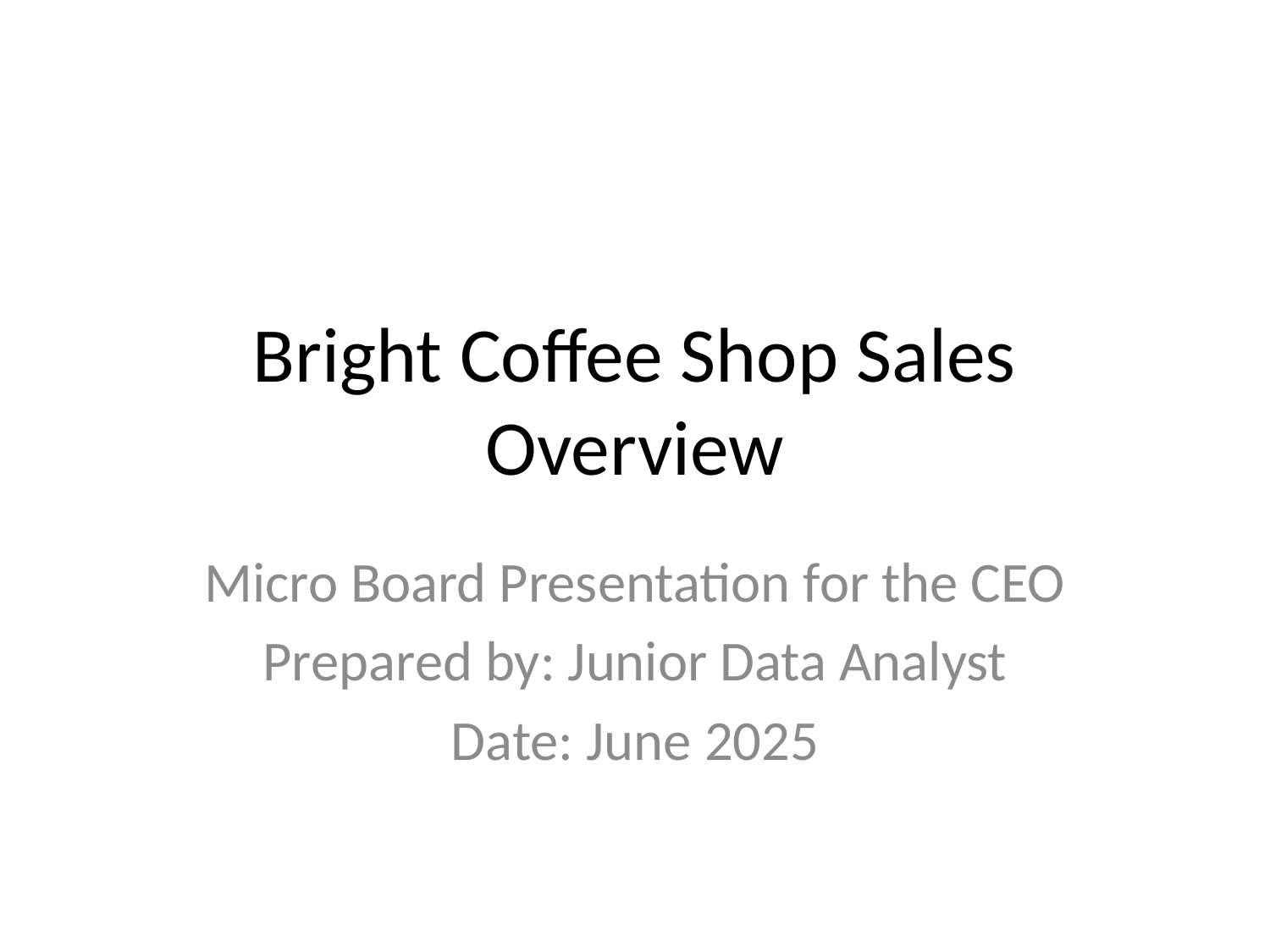

# Bright Coffee Shop Sales Overview
Micro Board Presentation for the CEO
Prepared by: Junior Data Analyst
Date: June 2025